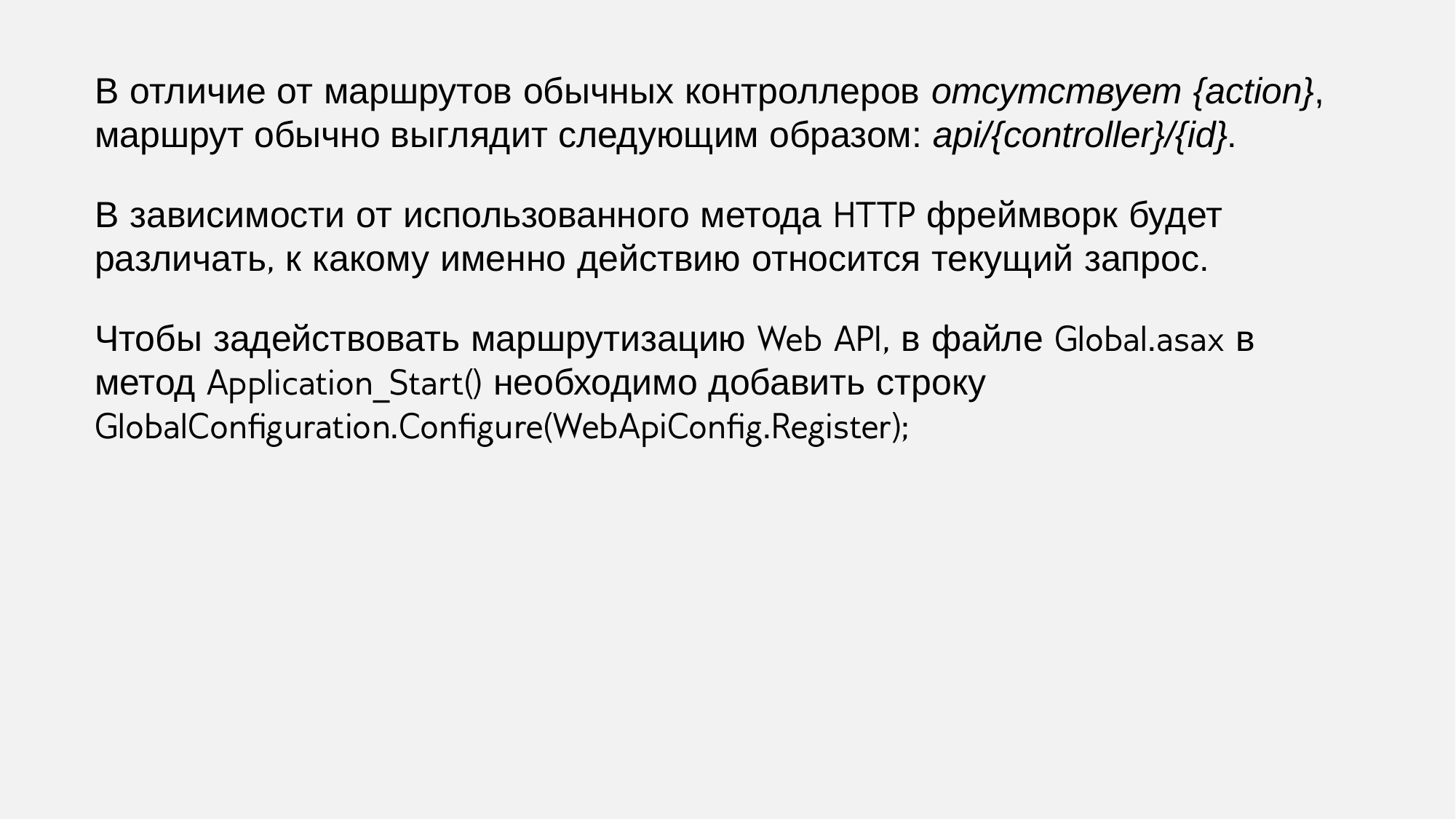

В отличие от маршрутов обычных контроллеров отсутствует {action}, маршрут обычно выглядит следующим образом: api/{controller}/{id}.
В зависимости от использованного метода HTTP фреймворк будет различать, к какому именно действию относится текущий запрос.
Чтобы задействовать маршрутизацию Web API, в файле Global.asax в метод Application_Start() необходимо добавить строку GlobalConfiguration.Configure(WebApiConfig.Register);